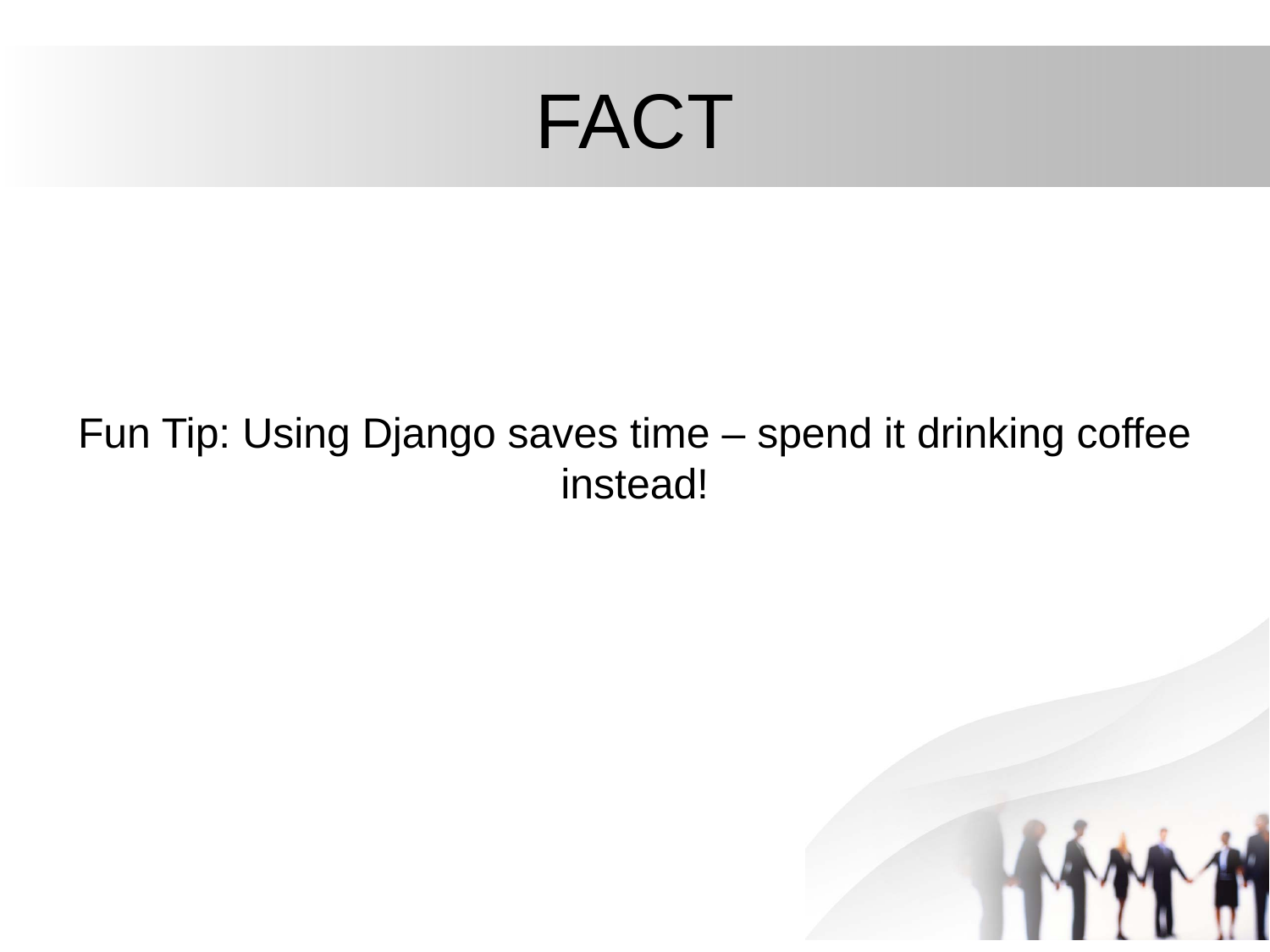

# FACT

Fun Tip: Using Django saves time – spend it drinking coffee instead!